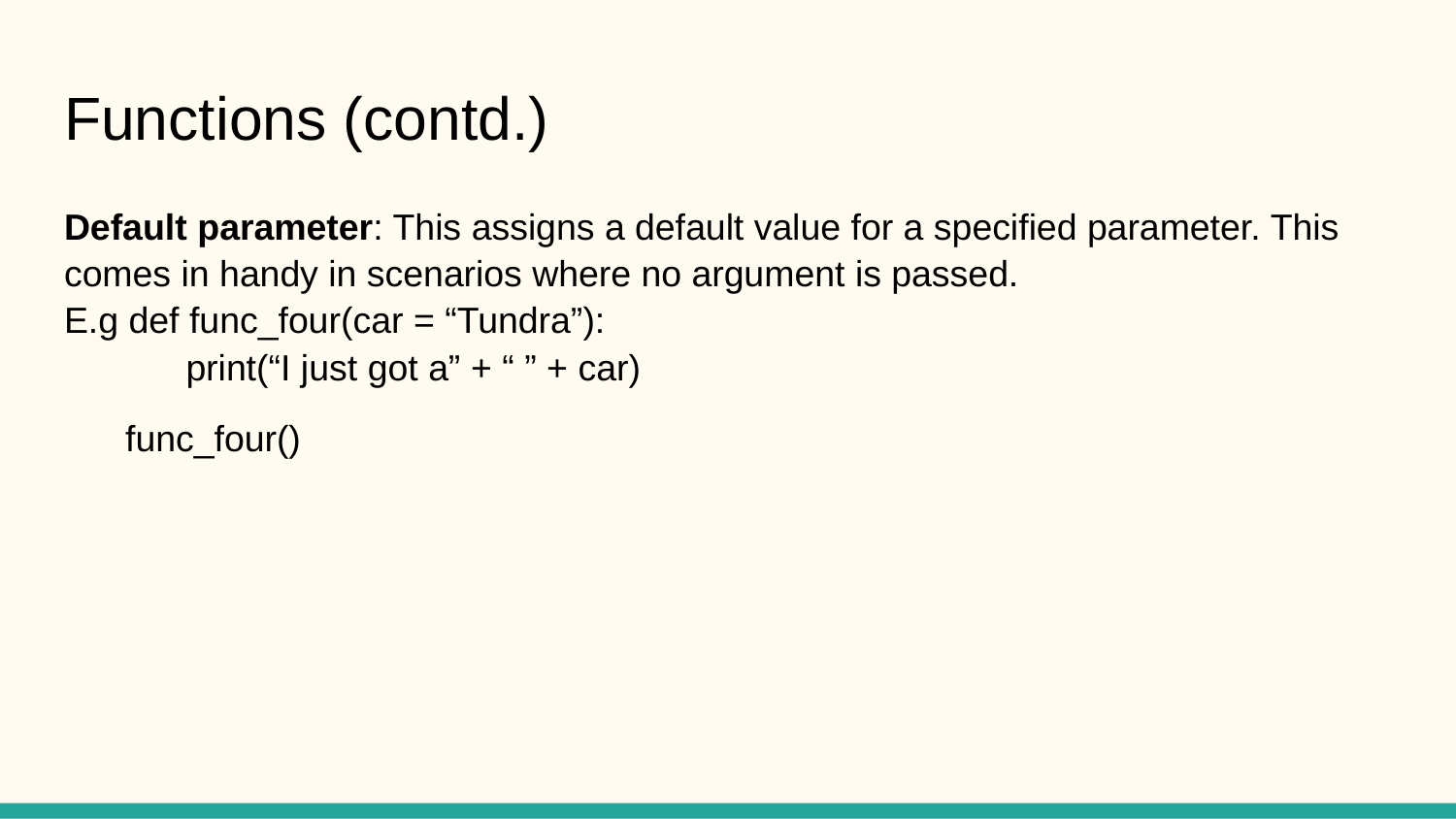

# Functions (contd.)
Default parameter: This assigns a default value for a specified parameter. This comes in handy in scenarios where no argument is passed.
E.g def func_four(car = “Tundra”):
            print(“I just got a” + “ ” + car)
      func_four()